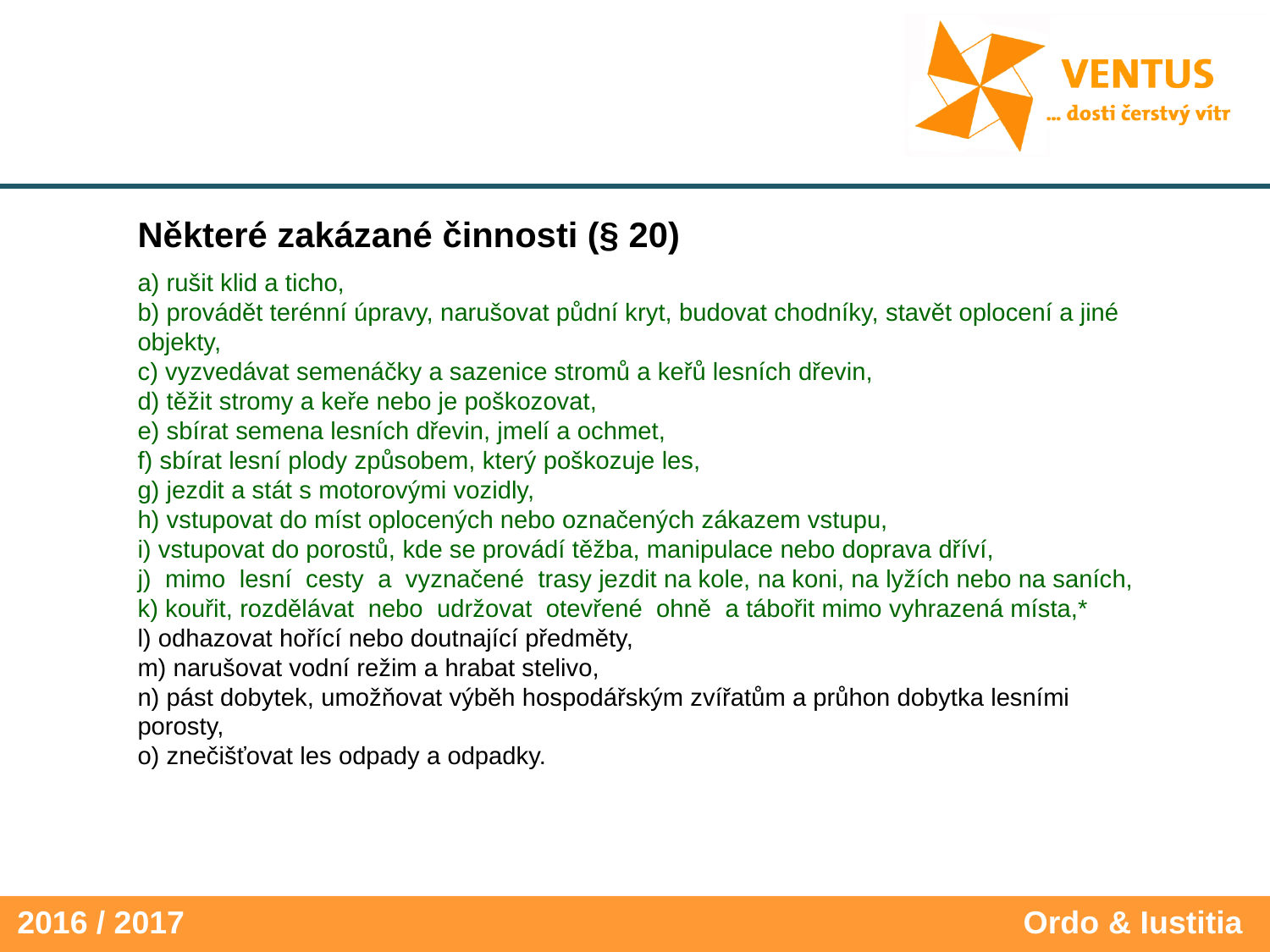

Některé zakázané činnosti (§ 20)
a) rušit klid a ticho,
b) provádět terénní úpravy, narušovat půdní kryt, budovat chodníky, stavět oplocení a jiné objekty,
c) vyzvedávat semenáčky a sazenice stromů a keřů lesních dřevin,
d) těžit stromy a keře nebo je poškozovat,
e) sbírat semena lesních dřevin, jmelí a ochmet,
f) sbírat lesní plody způsobem, který poškozuje les,
g) jezdit a stát s motorovými vozidly,
h) vstupovat do míst oplocených nebo označených zákazem vstupu,
i) vstupovat do porostů, kde se provádí těžba, manipulace nebo doprava dříví,
j)  mimo  lesní  cesty  a  vyznačené  trasy jezdit na kole, na koni, na lyžích nebo na saních,
k) kouřit, rozdělávat  nebo  udržovat  otevřené  ohně  a tábořit mimo vyhrazená místa,*
l) odhazovat hořící nebo doutnající předměty,
m) narušovat vodní režim a hrabat stelivo,
n) pást dobytek, umožňovat výběh hospodářským zvířatům a průhon dobytka lesními porosty,
o) znečišťovat les odpady a odpadky.

Ordo & Iustitia